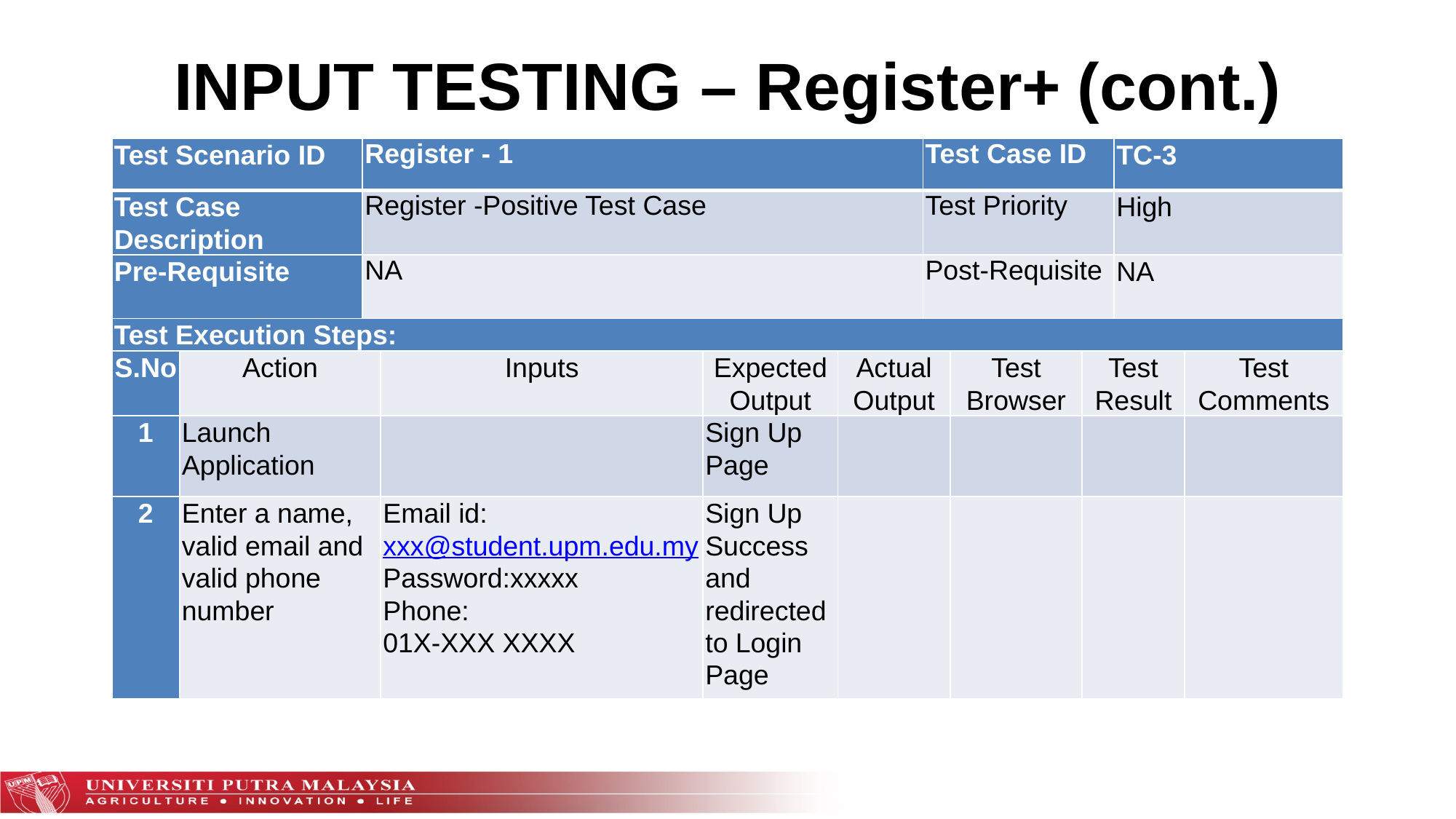

INPUT TESTING – Register+ (cont.)
| Test Scenario ID |  | Register - 1 |  |  |  | Test Case ID |  |  | TC-3 |  |
| --- | --- | --- | --- | --- | --- | --- | --- | --- | --- | --- |
| Test Case Description |  | Register -Positive Test Case |  |  |  | Test Priority |  |  | High |  |
| Pre-Requisite |  | NA |  |  |  | Post-Requisite |  |  | NA |  |
| Test Execution Steps: |  |  |  |  |  |  |  |  |  |  |
| S.No | Action | Inputs | Inputs | Expected Output | Actual Output | Test Browser | Test Browser | Test Result |  | Test Comments |
| 1 | Launch Application |  |  | Sign Up Page |  |  |  |  |  |  |
| 2 | Enter a name, valid email and valid phone number | Email id: xxx@student.upm.edu.my Password: Phone: 01X-XXX XXXX | Email id: xxx@student.upm.edu.my Password:xxxxx Phone: 01X-XXX XXXX | Sign Up Success and redirected to Login Page |  |  |  |  |  |  |